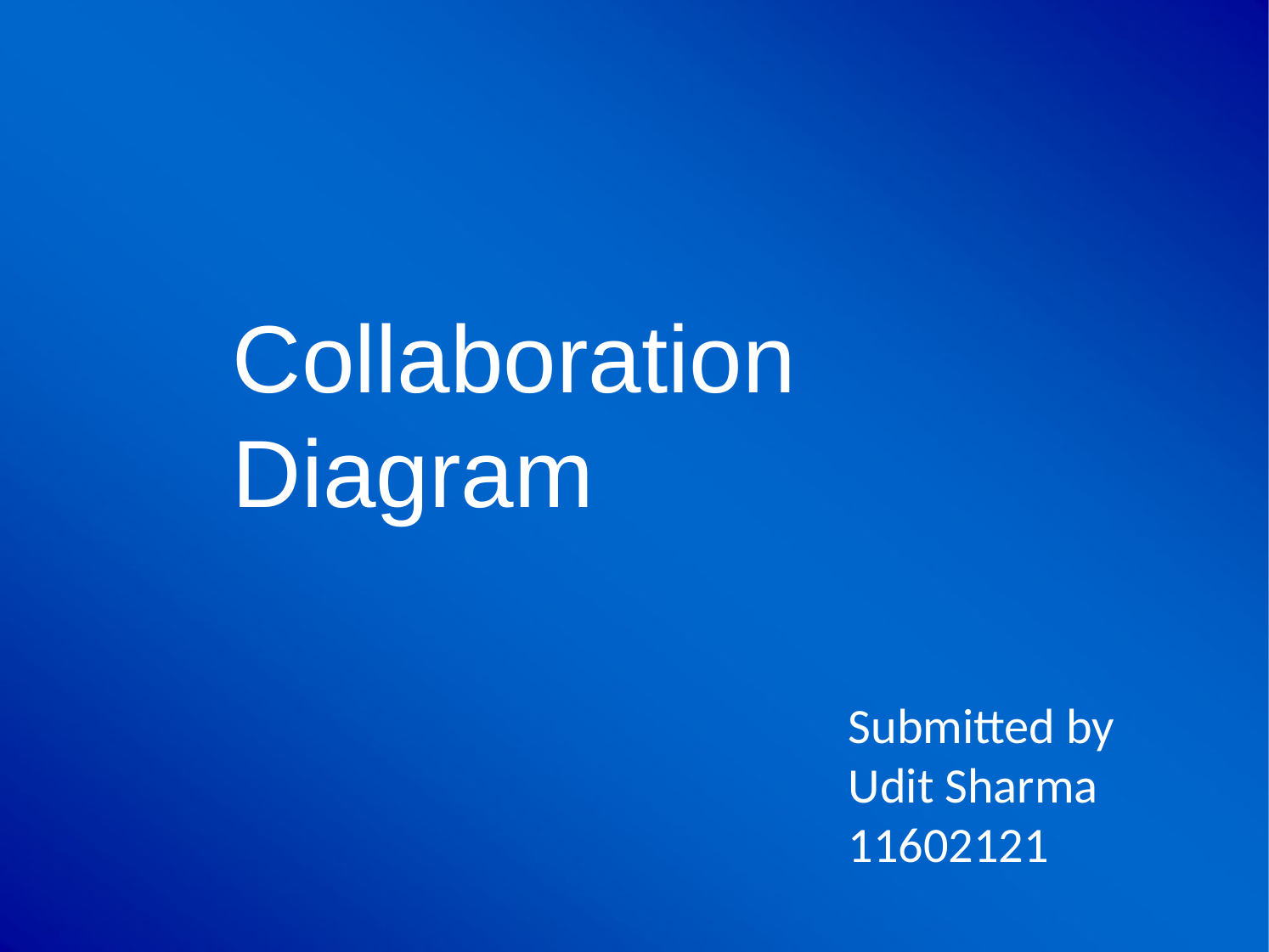

# Collaboration Diagram
Submitted by
Udit Sharma
11602121